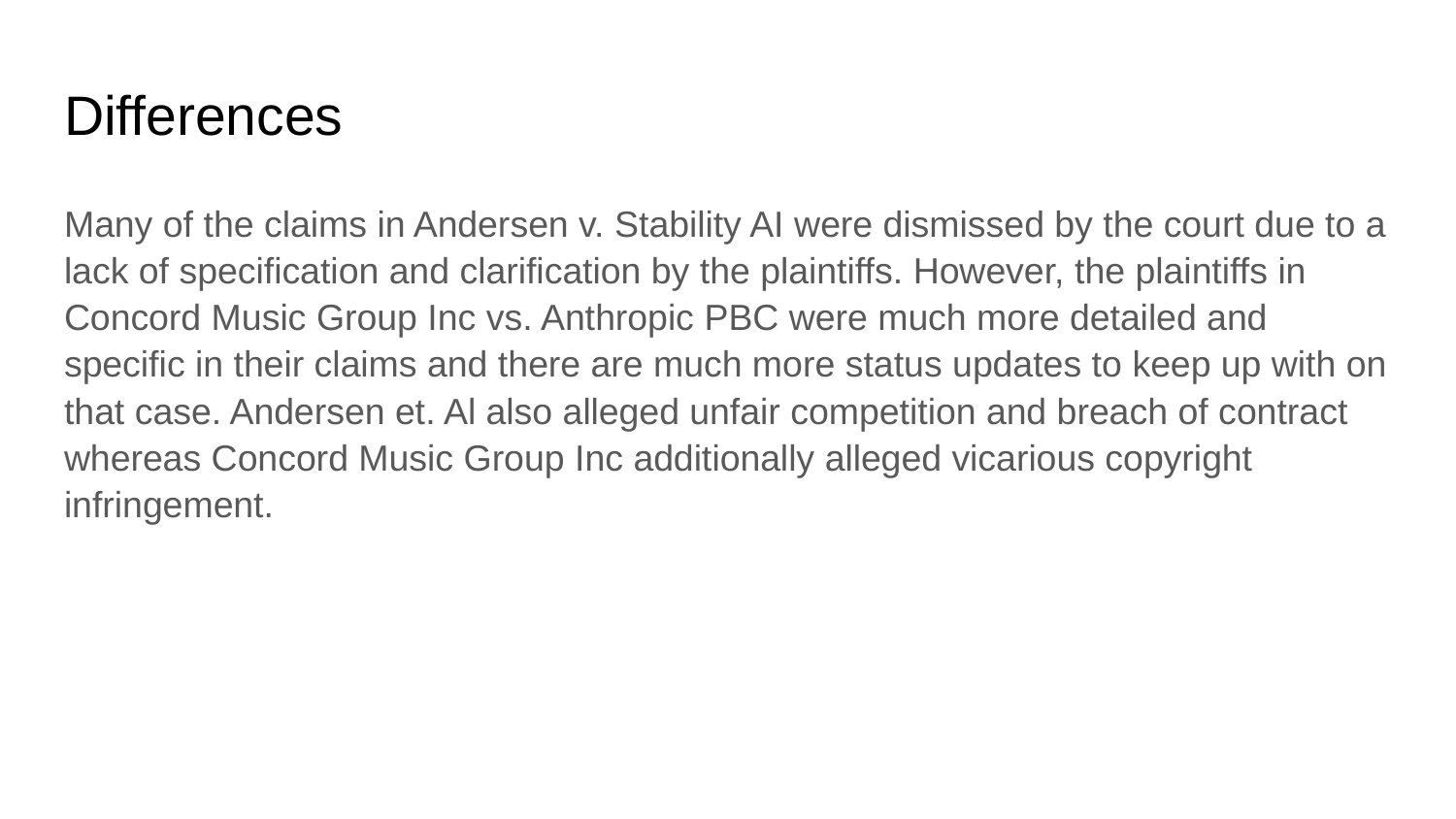

# Differences
Many of the claims in Andersen v. Stability AI were dismissed by the court due to a lack of specification and clarification by the plaintiffs. However, the plaintiffs in Concord Music Group Inc vs. Anthropic PBC were much more detailed and specific in their claims and there are much more status updates to keep up with on that case. Andersen et. Al also alleged unfair competition and breach of contract whereas Concord Music Group Inc additionally alleged vicarious copyright infringement.